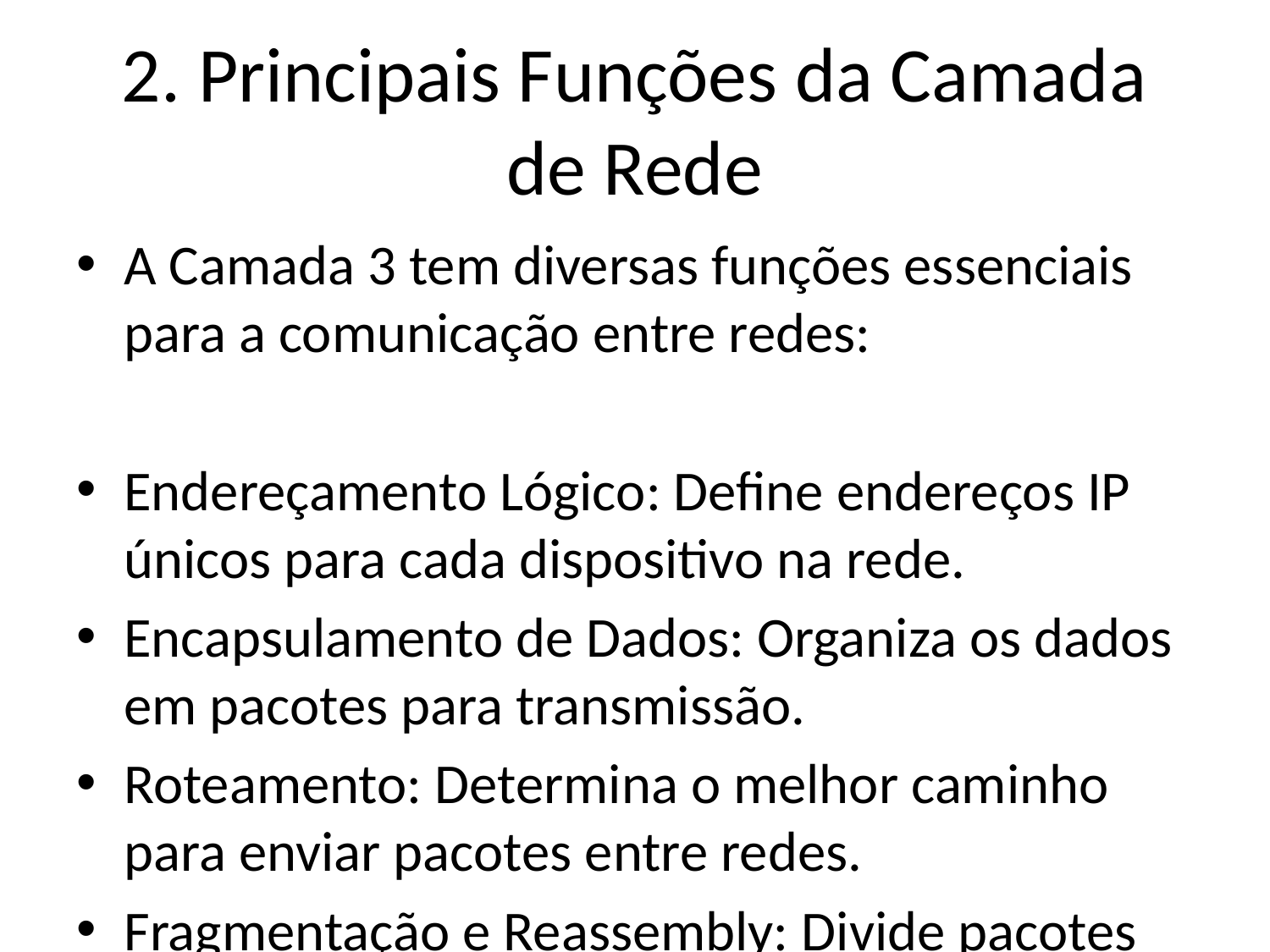

# 2. Principais Funções da Camada de Rede
A Camada 3 tem diversas funções essenciais para a comunicação entre redes:

Endereçamento Lógico: Define endereços IP únicos para cada dispositivo na rede.
Encapsulamento de Dados: Organiza os dados em pacotes para transmissão.
Roteamento: Determina o melhor caminho para enviar pacotes entre redes.
Fragmentação e Reassembly: Divide pacotes grandes em partes menores para transporte eficiente.
Controle de Congestionamento: Gerencia o tráfego para evitar sobrecarga na rede.
Tradução de Endereços (NAT): Permite a comunicação entre redes privadas e a Internet.